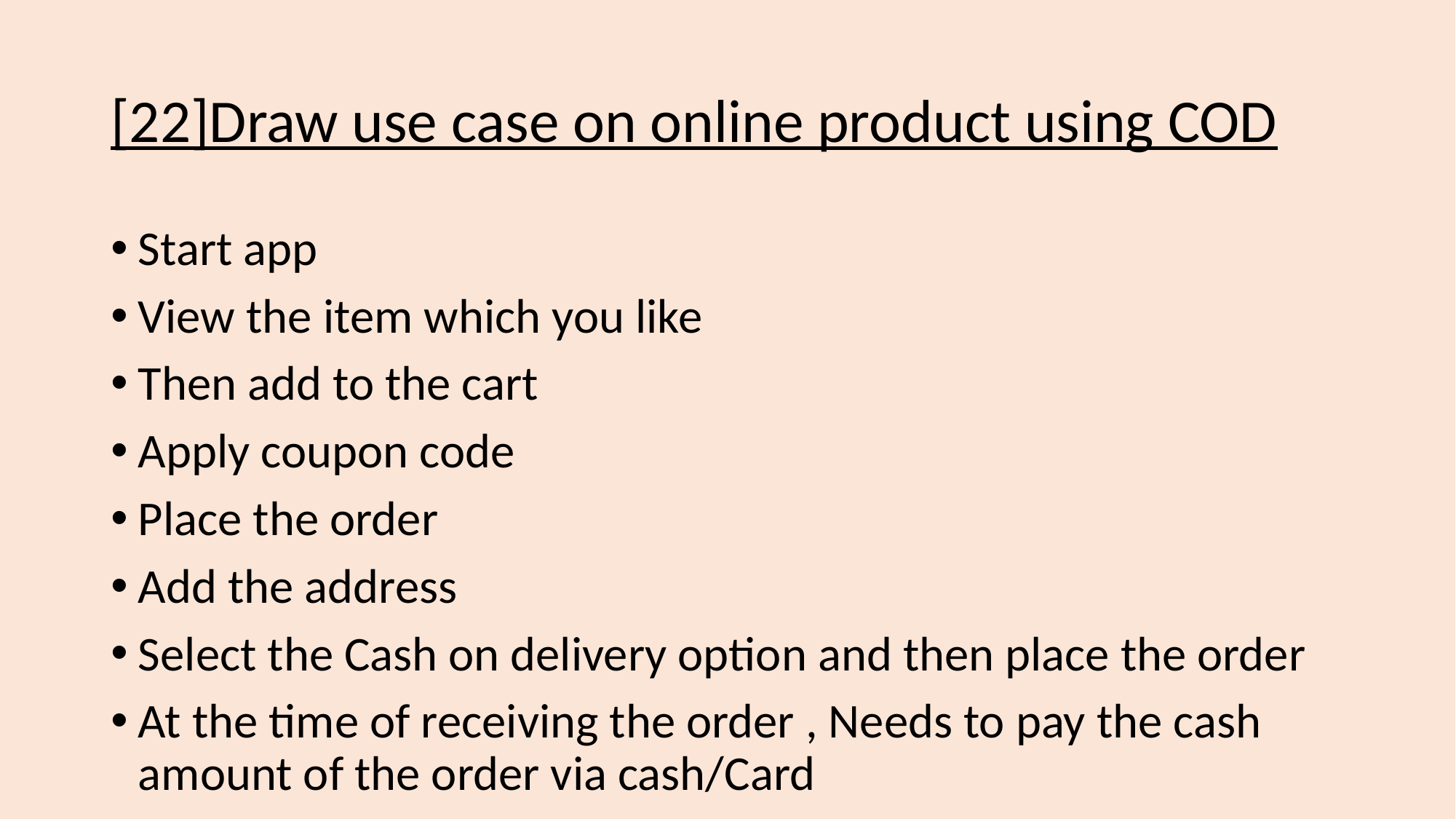

# [22]Draw use case on online product using COD
Start app
View the item which you like
Then add to the cart
Apply coupon code
Place the order
Add the address
Select the Cash on delivery option and then place the order
At the time of receiving the order , Needs to pay the cash amount of the order via cash/Card